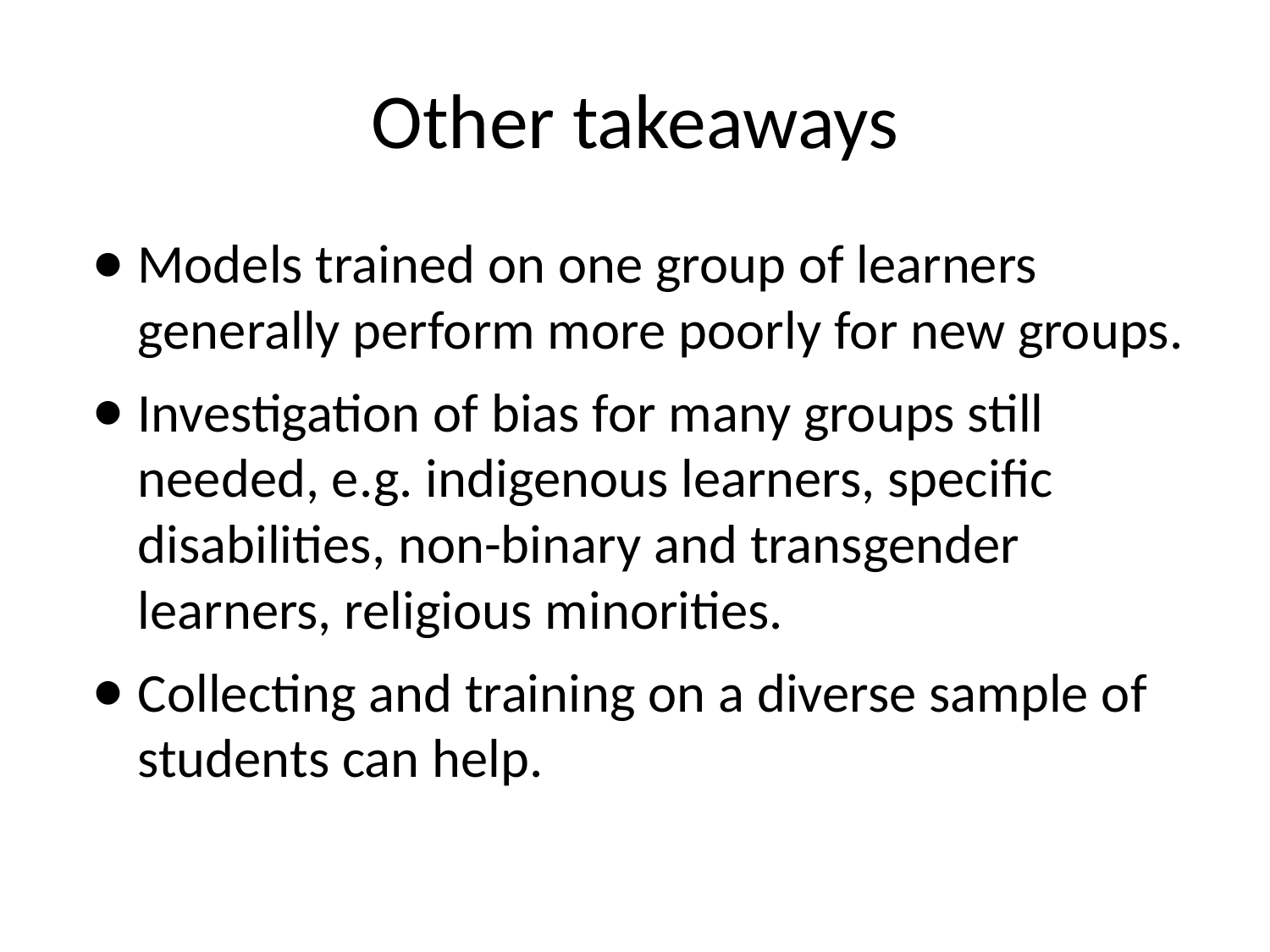

# Other takeaways
Models trained on one group of learners generally perform more poorly for new groups.
Investigation of bias for many groups still needed, e.g. indigenous learners, specific disabilities, non-binary and transgender learners, religious minorities.
Collecting and training on a diverse sample of students can help.